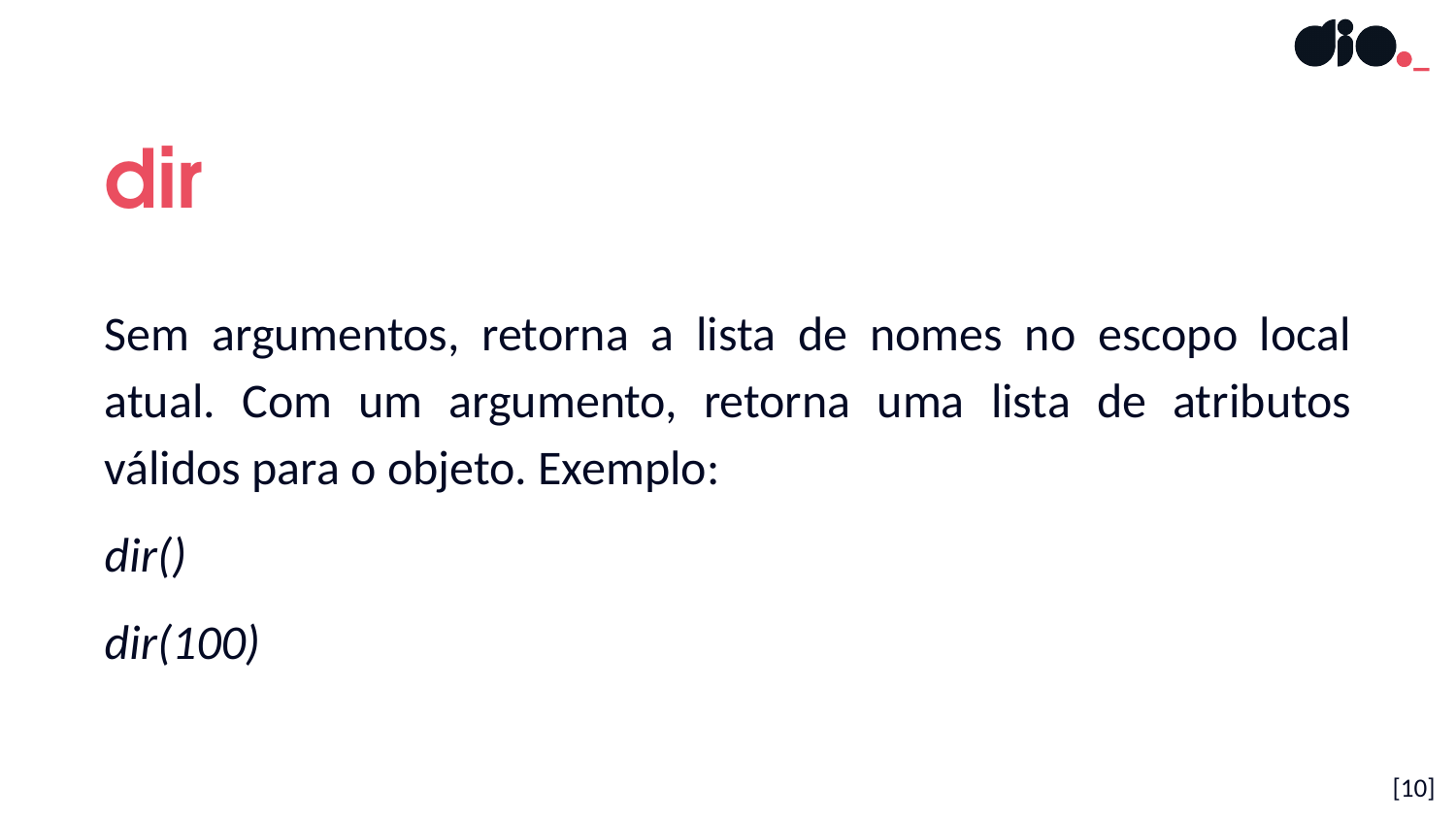

dir
Sem argumentos, retorna a lista de nomes no escopo local atual. Com um argumento, retorna uma lista de atributos válidos para o objeto. Exemplo:
dir()
dir(100)
[10]